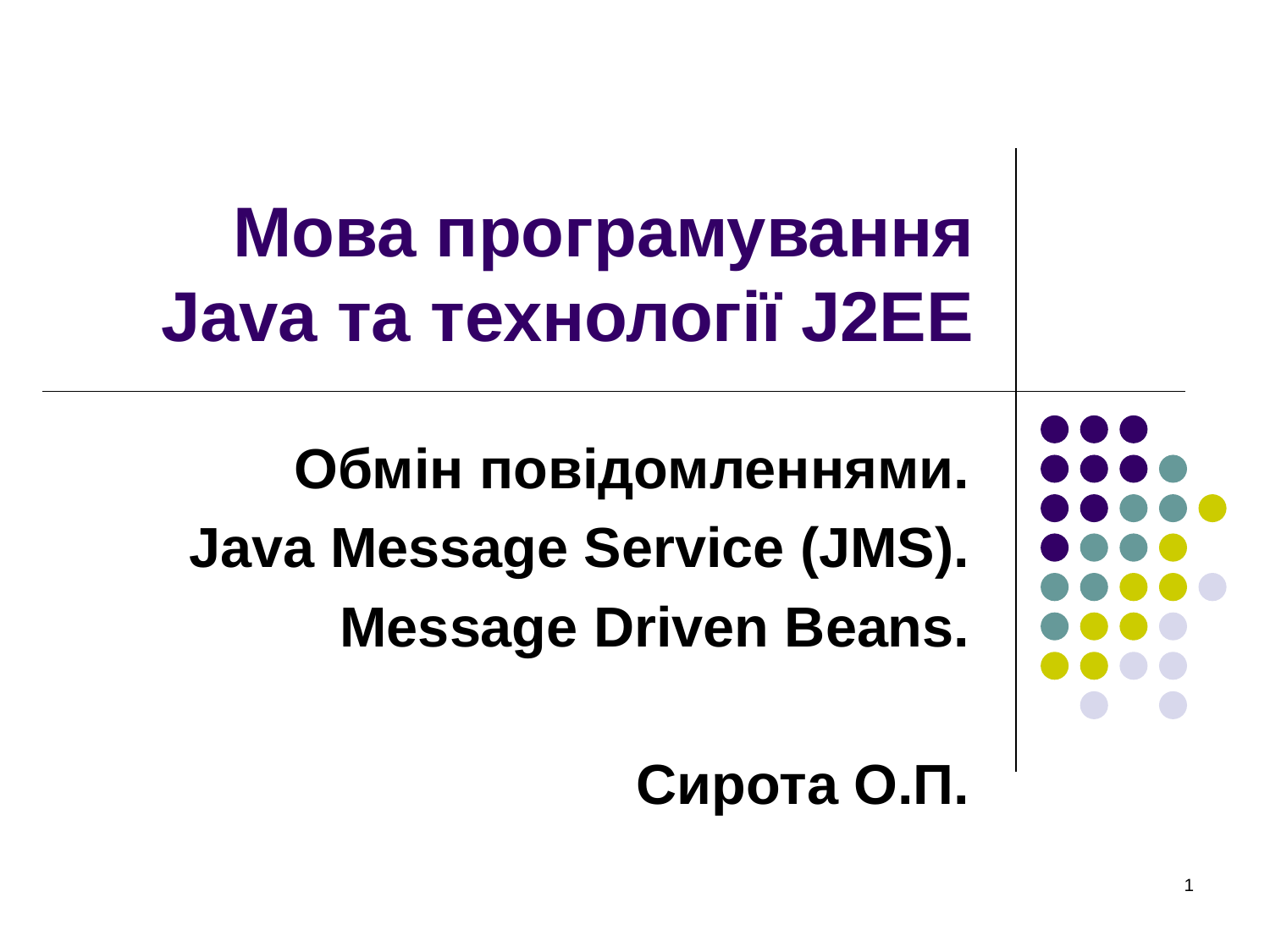

# Мова програмування Java та технології J2EE
Обмін повідомленнями.
Java Message Service (JMS).
Message Driven Beans.

Сирота О.П.
1